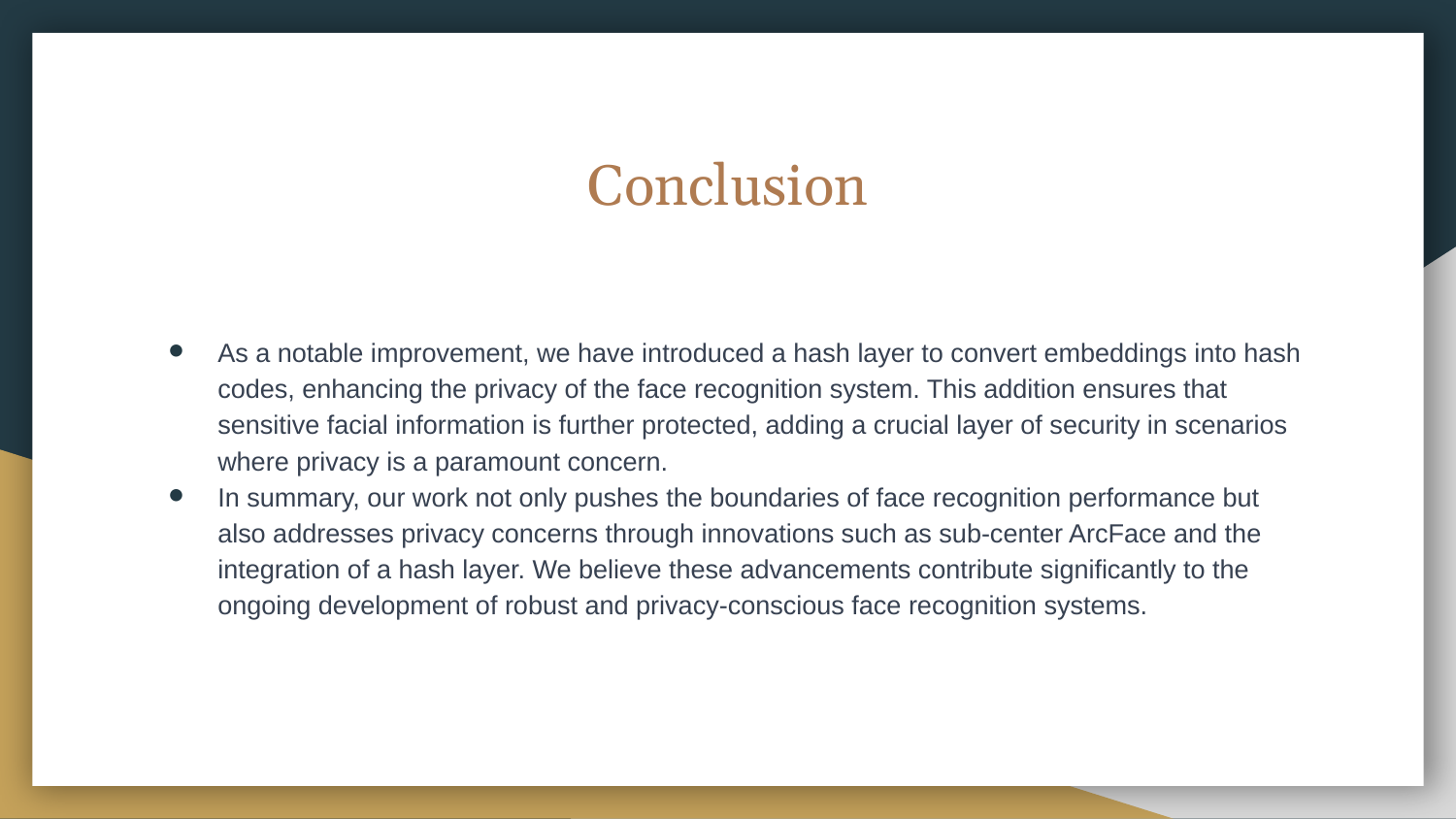

# Conclusion
As a notable improvement, we have introduced a hash layer to convert embeddings into hash codes, enhancing the privacy of the face recognition system. This addition ensures that sensitive facial information is further protected, adding a crucial layer of security in scenarios where privacy is a paramount concern.
In summary, our work not only pushes the boundaries of face recognition performance but also addresses privacy concerns through innovations such as sub-center ArcFace and the integration of a hash layer. We believe these advancements contribute significantly to the ongoing development of robust and privacy-conscious face recognition systems.